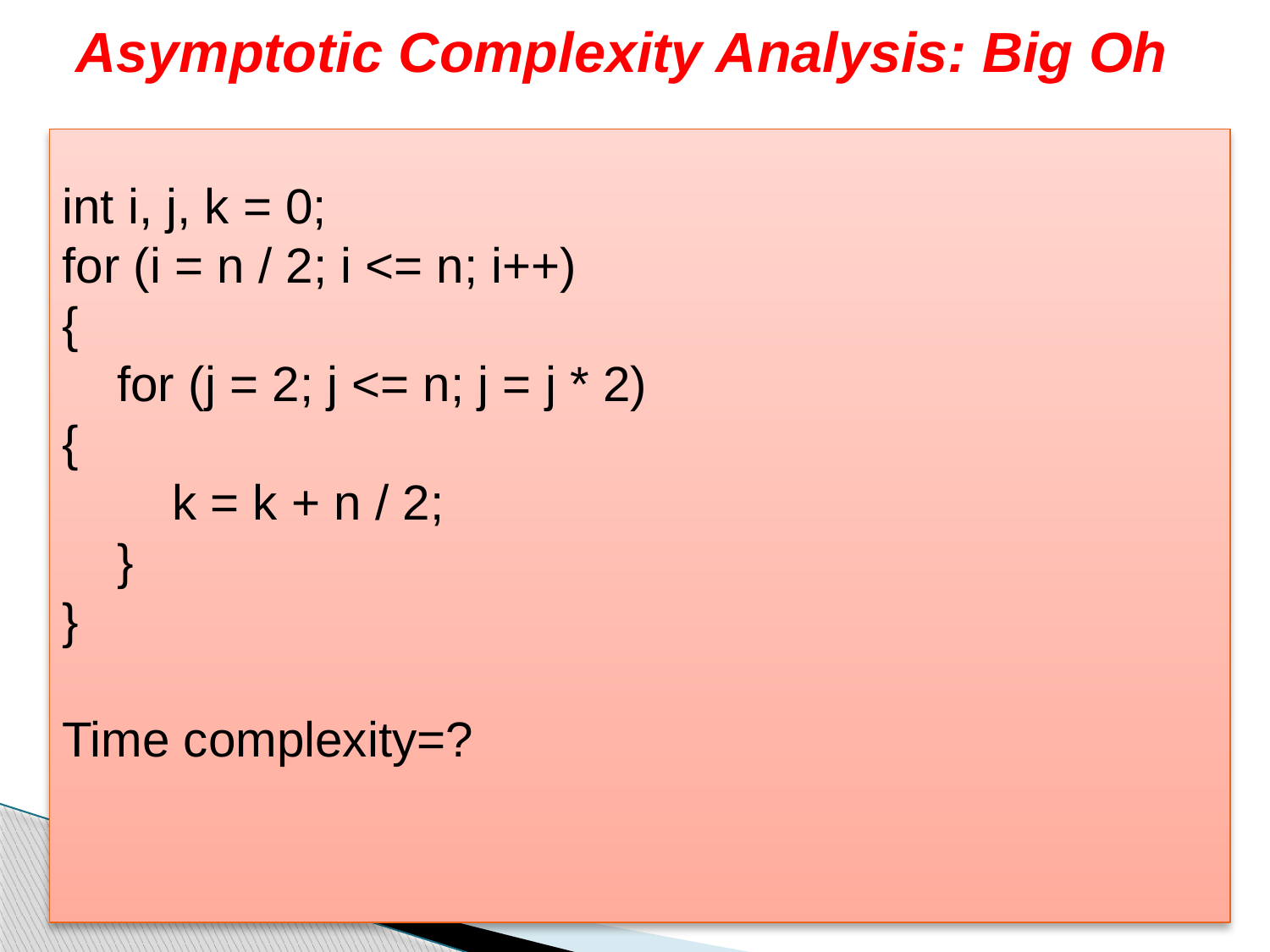

# Asymptotic Complexity Analysis: Big Oh
int i, j, k = 0;
for (i = n / 2; i <= n; i++)
{
    for (j = 2; j <= n; j = j * 2)
{
        k = k + n / 2;
    }
}

Time complexity=?